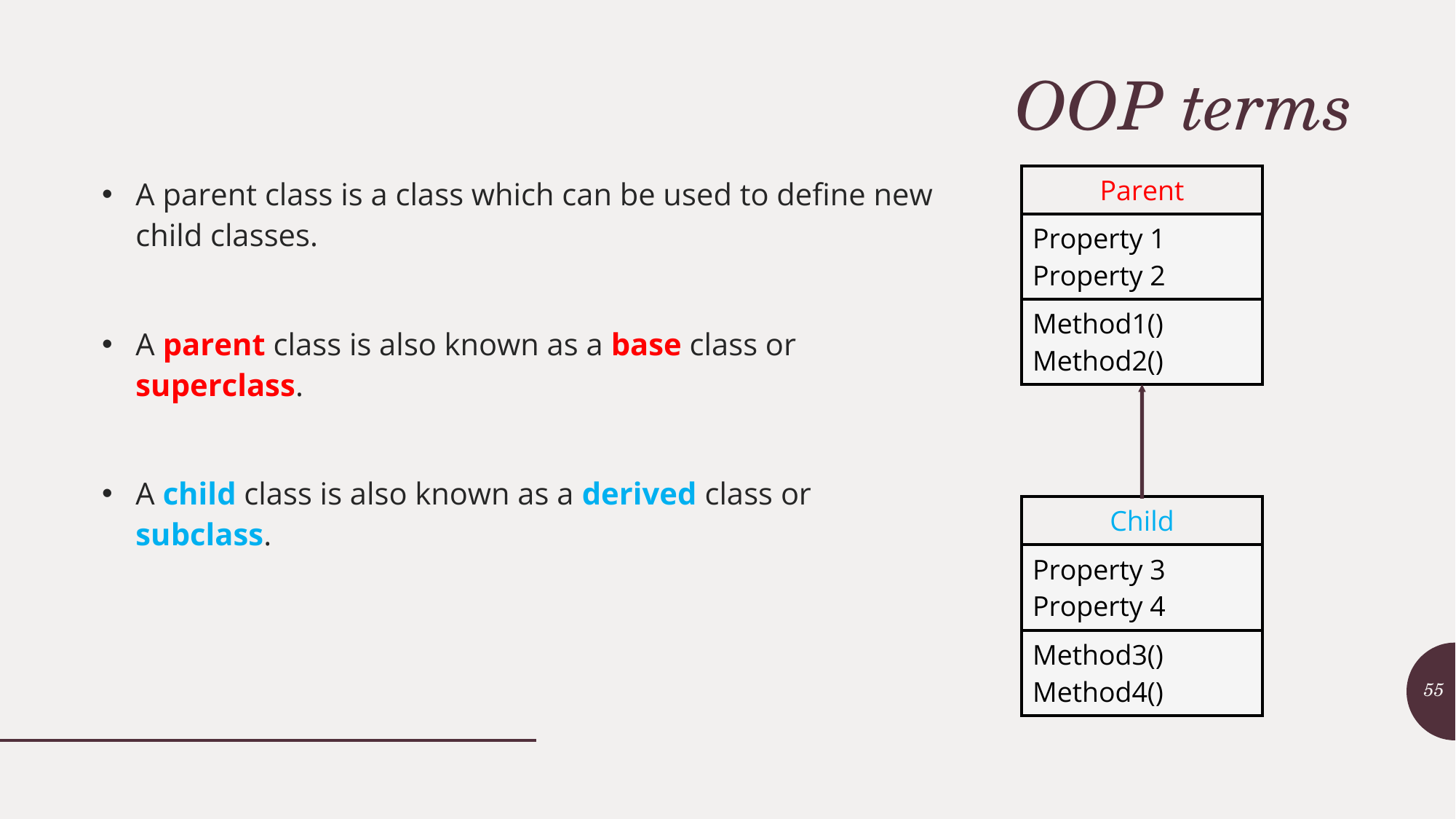

# OOP terms
A parent class is a class which can be used to define new child classes.

A parent class is also known as a base class or superclass.

A child class is also known as a derived class or subclass.
| Parent |
| --- |
| Property 1 Property 2 |
| Method1() Method2() |
| Child |
| --- |
| Property 3 Property 4 |
| Method3() Method4() |
55